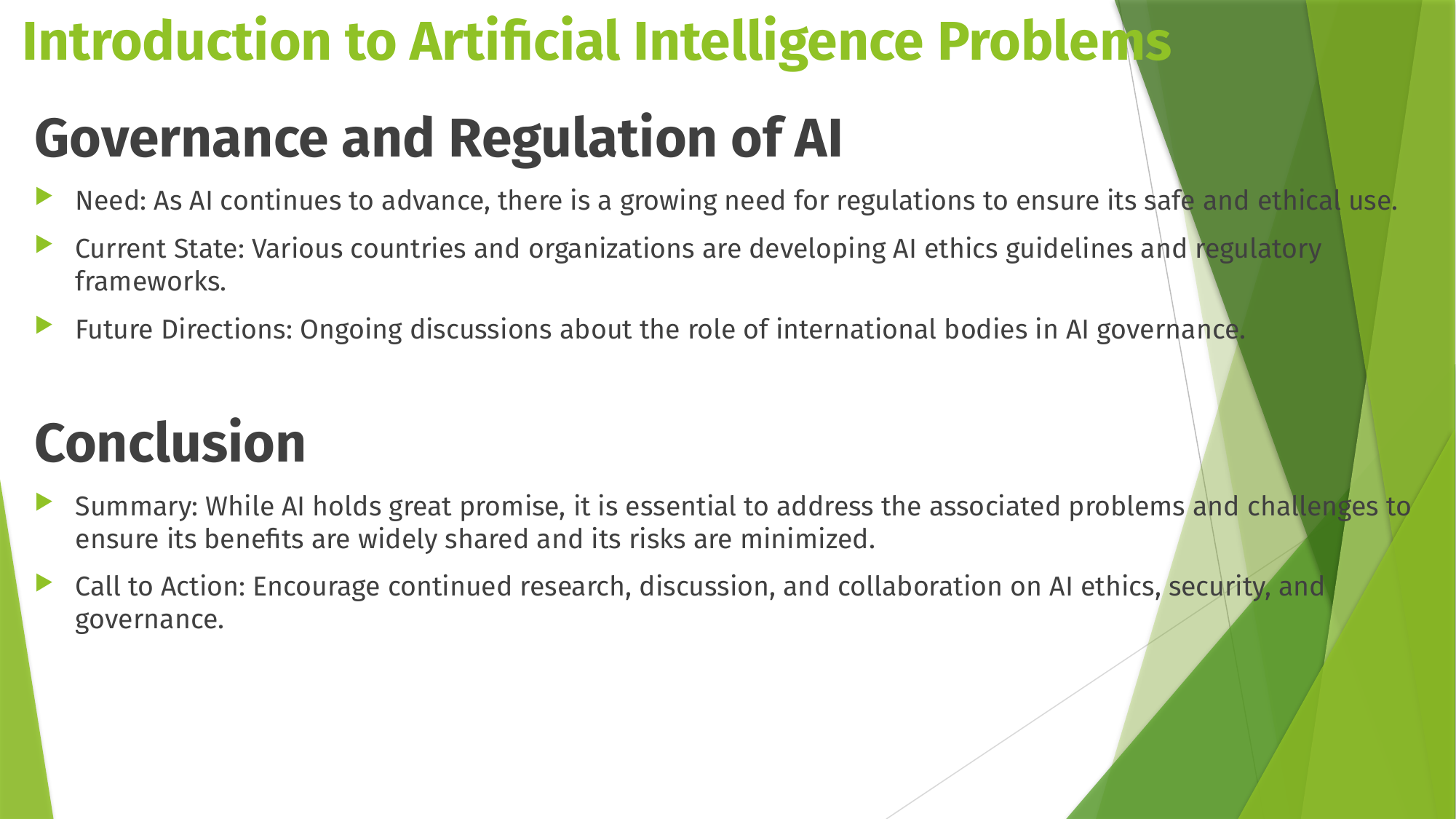

# Introduction to Artificial Intelligence Problems
Governance and Regulation of AI
Need: As AI continues to advance, there is a growing need for regulations to ensure its safe and ethical use.
Current State: Various countries and organizations are developing AI ethics guidelines and regulatory frameworks.
Future Directions: Ongoing discussions about the role of international bodies in AI governance.

Conclusion
Summary: While AI holds great promise, it is essential to address the associated problems and challenges to ensure its benefits are widely shared and its risks are minimized.
Call to Action: Encourage continued research, discussion, and collaboration on AI ethics, security, and governance.